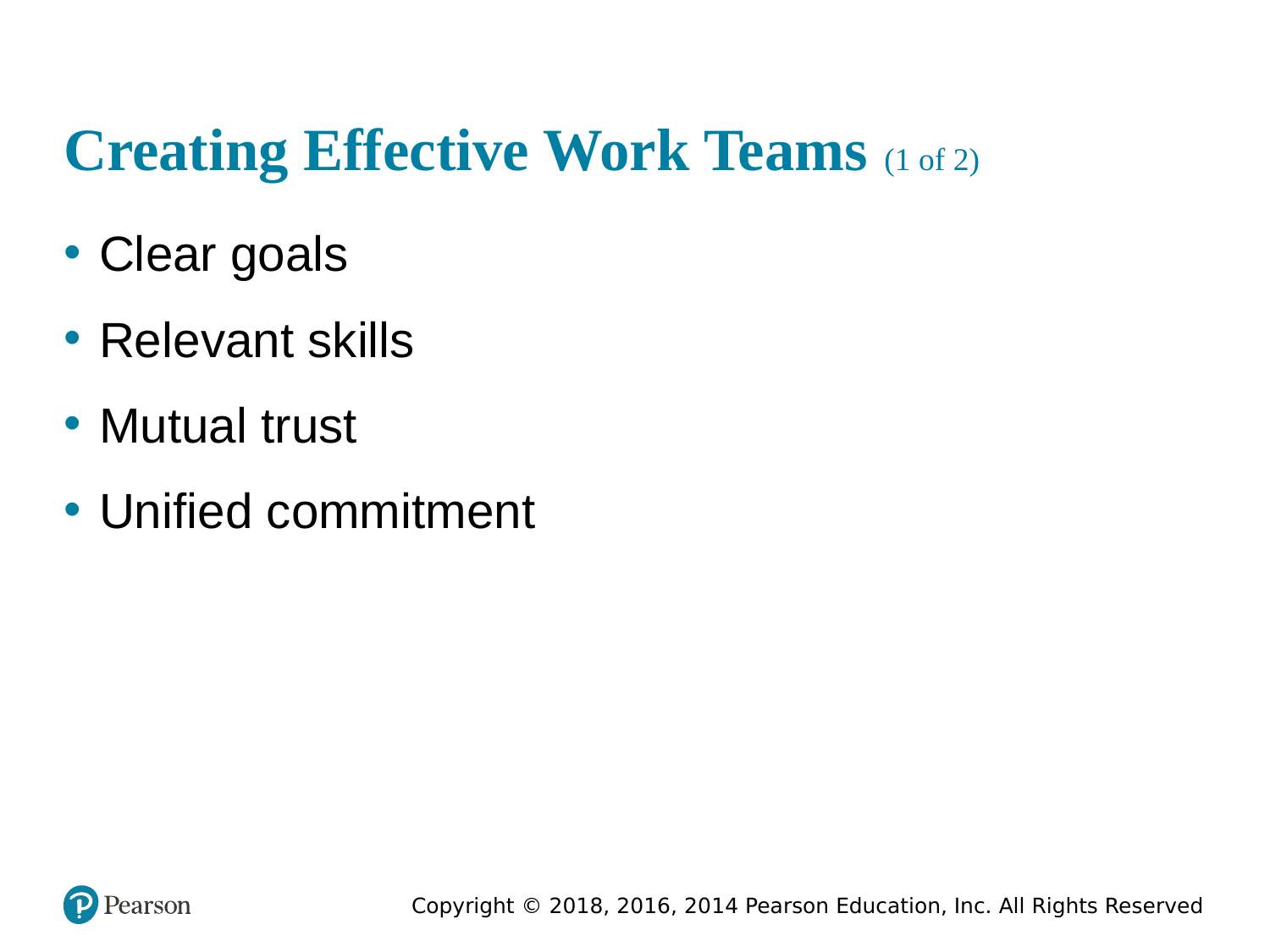

# Creating Effective Work Teams (1 of 2)
Clear goals
Relevant skills
Mutual trust
Unified commitment